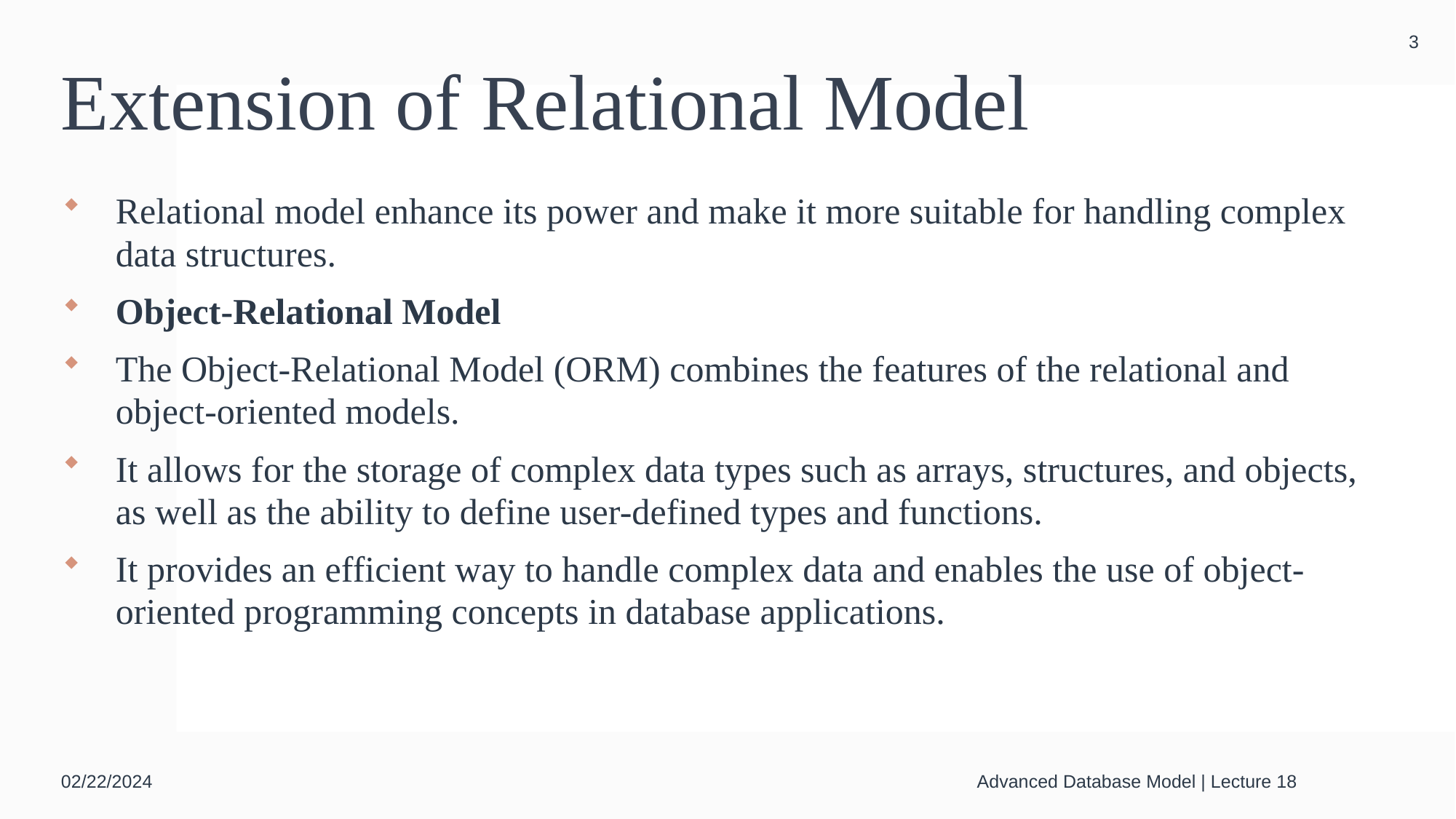

3
# Extension of Relational Model
Relational model enhance its power and make it more suitable for handling complex data structures.
Object-Relational Model
The Object-Relational Model (ORM) combines the features of the relational and object-oriented models.
It allows for the storage of complex data types such as arrays, structures, and objects, as well as the ability to define user-defined types and functions.
It provides an efficient way to handle complex data and enables the use of object-oriented programming concepts in database applications.
02/22/2024
Advanced Database Model | Lecture 18